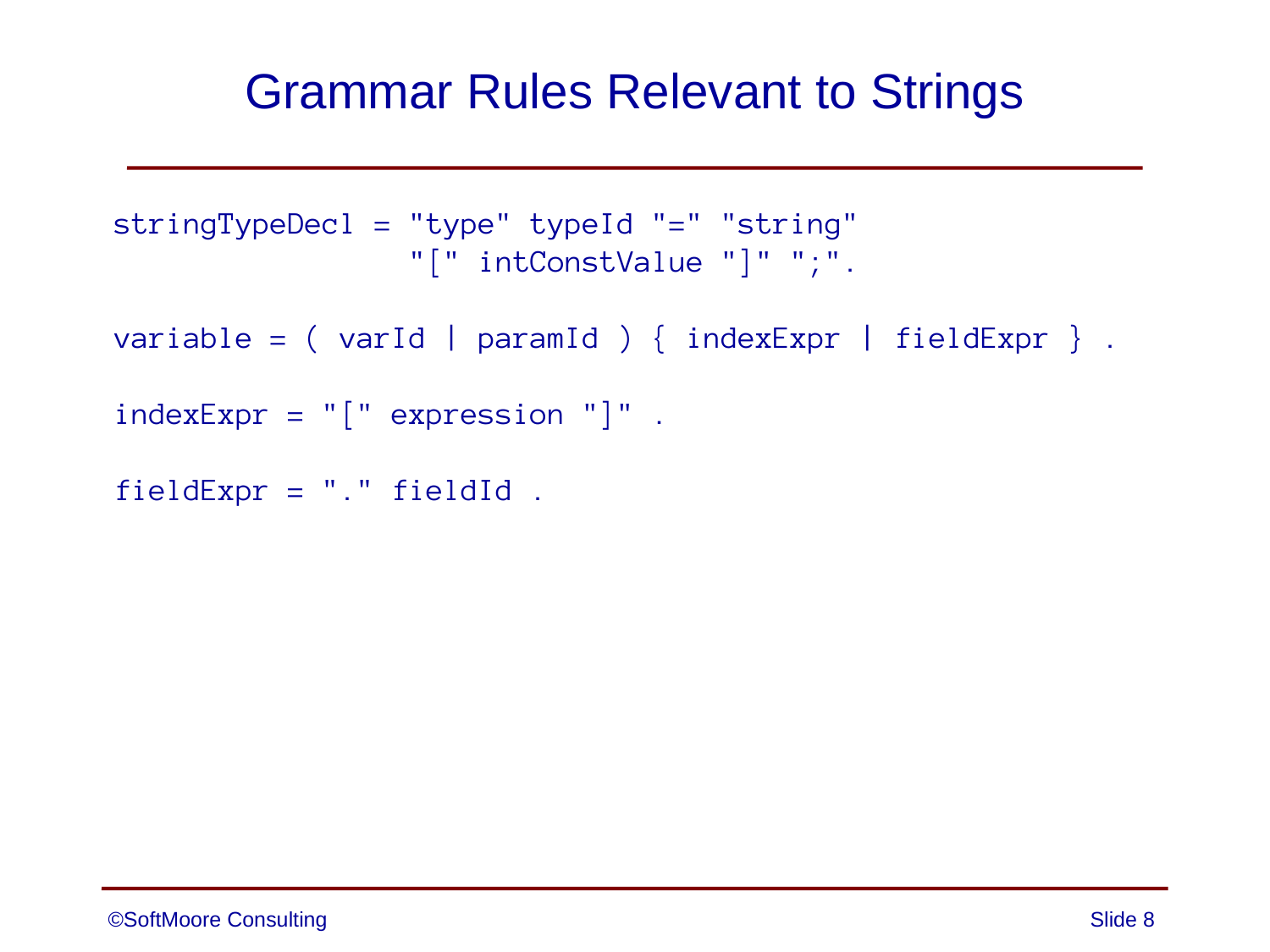

# Grammar Rules Relevant to Strings
stringTypeDecl = "type" typeId "=" "string"
                 "[" intConstValue "]" ";".

variable = ( varId | paramId ) { indexExpr | fieldExpr } .

indexExpr = "[" expression "]" .

fieldExpr = "." fieldId .

©SoftMoore Consulting
Slide 8